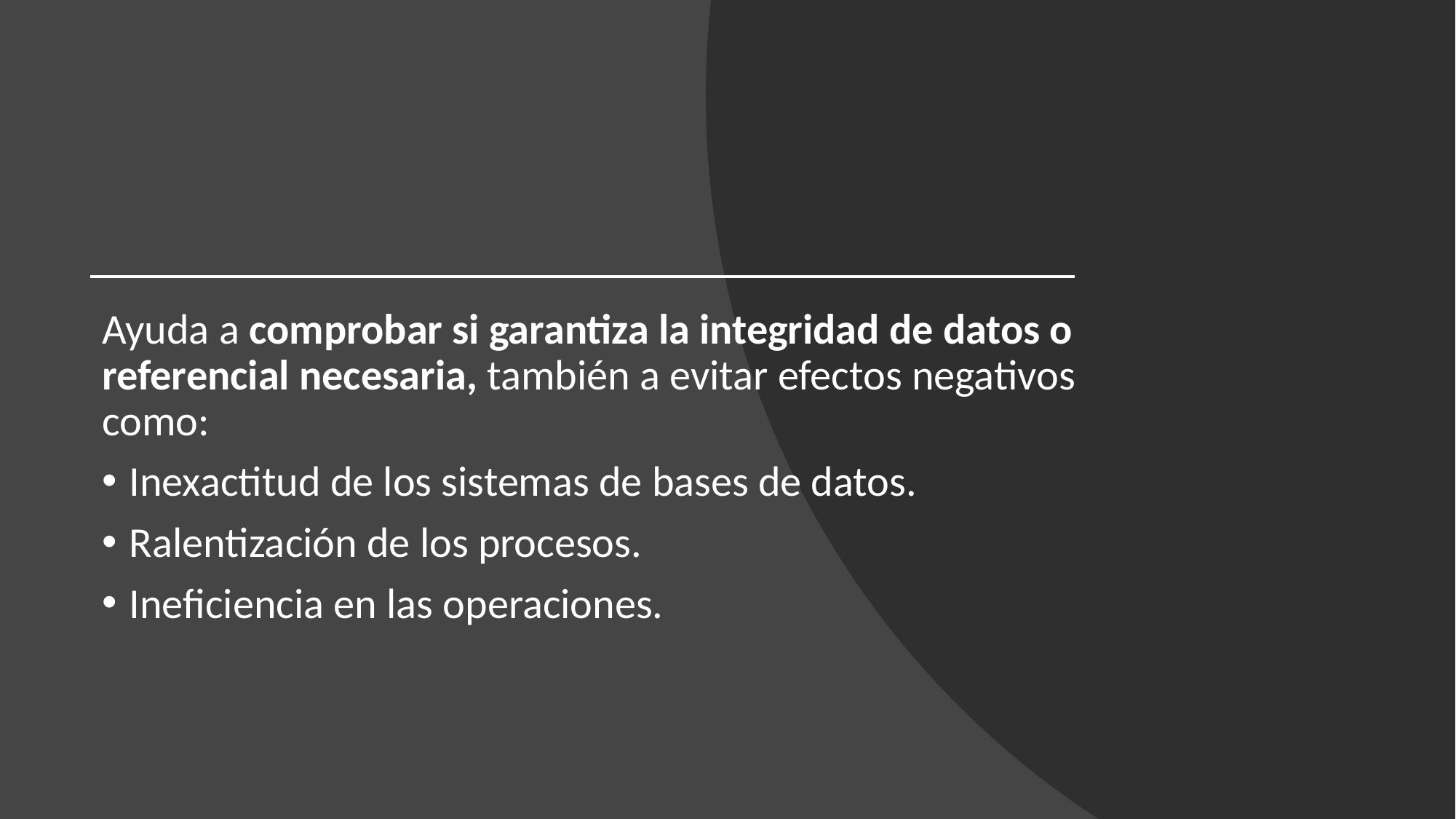

Ayuda a comprobar si garantiza la integridad de datos o referencial necesaria, también a evitar efectos negativos como:
Inexactitud de los sistemas de bases de datos.
Ralentización de los procesos.
Ineficiencia en las operaciones.